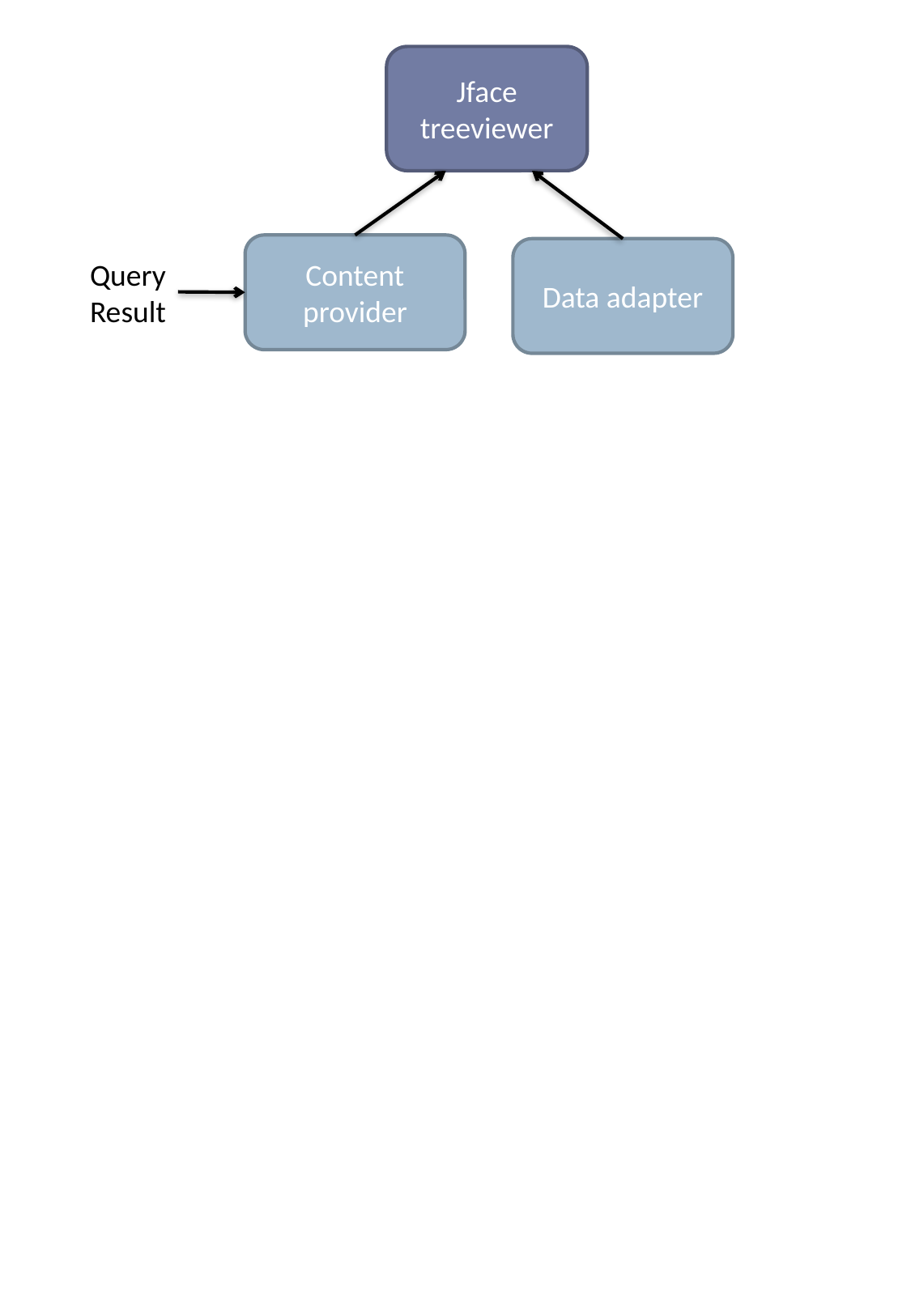

Jface treeviewer
Content provider
Data adapter
Query
Result